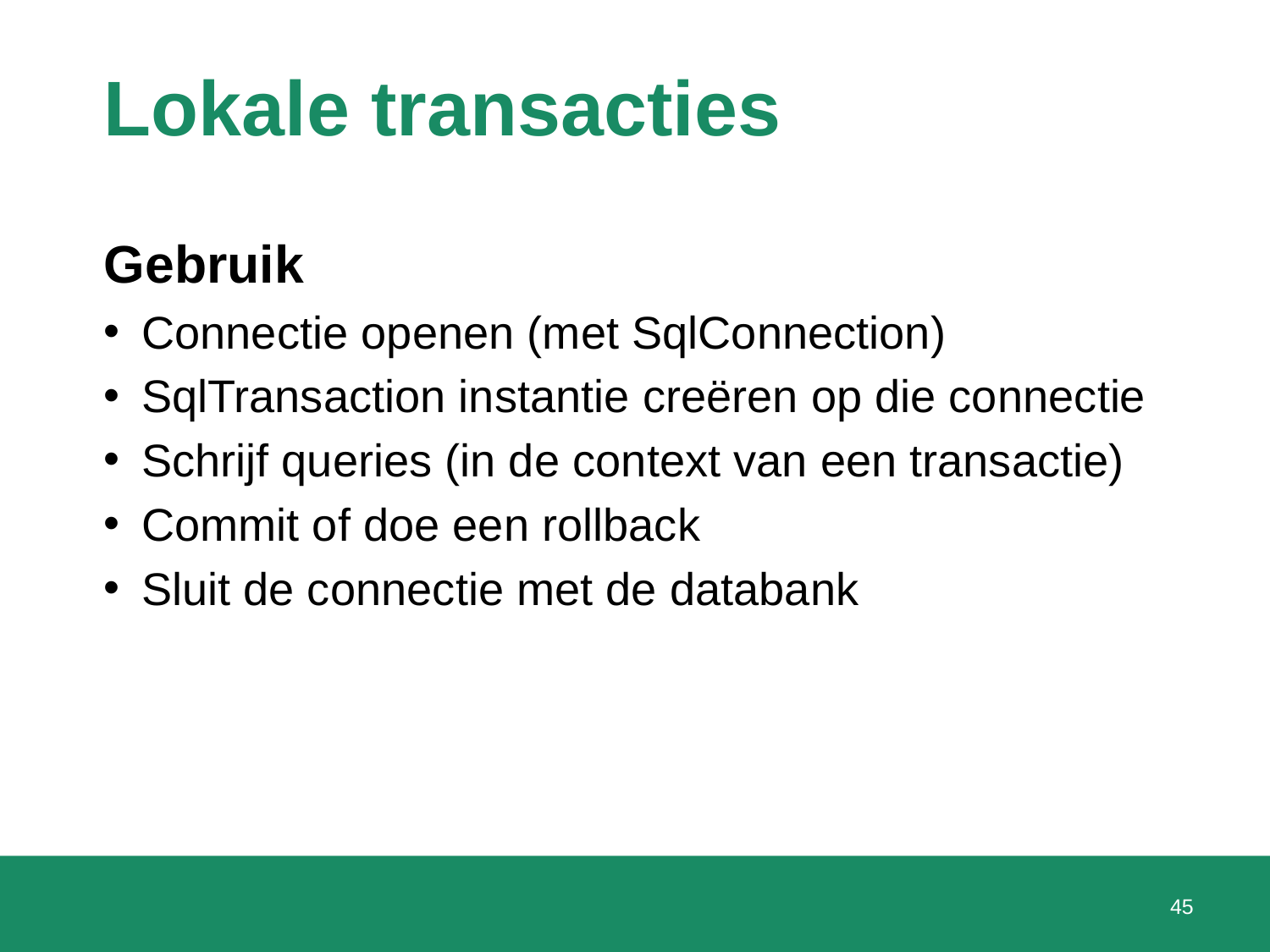

# Lokale transacties
Gebruik
Connectie openen (met SqlConnection)
SqlTransaction instantie creëren op die connectie
Schrijf queries (in de context van een transactie)
Commit of doe een rollback
Sluit de connectie met de databank
45